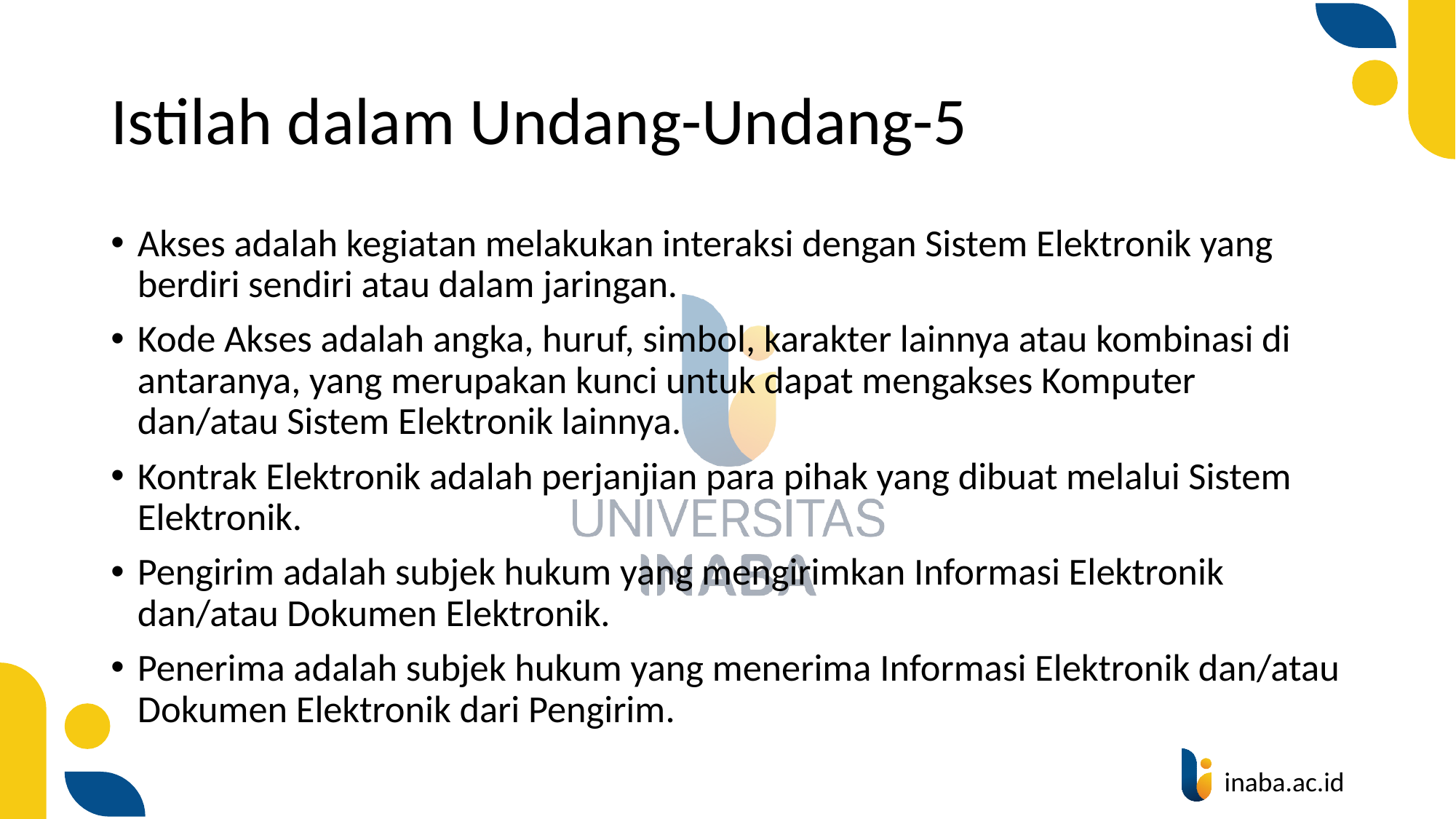

# Istilah dalam Undang-Undang-5
Akses adalah kegiatan melakukan interaksi dengan Sistem Elektronik yang berdiri sendiri atau dalam jaringan.
Kode Akses adalah angka, huruf, simbol, karakter lainnya atau kombinasi di antaranya, yang merupakan kunci untuk dapat mengakses Komputer dan/atau Sistem Elektronik lainnya.
Kontrak Elektronik adalah perjanjian para pihak yang dibuat melalui Sistem Elektronik.
Pengirim adalah subjek hukum yang mengirimkan Informasi Elektronik dan/atau Dokumen Elektronik.
Penerima adalah subjek hukum yang menerima Informasi Elektronik dan/atau Dokumen Elektronik dari Pengirim.